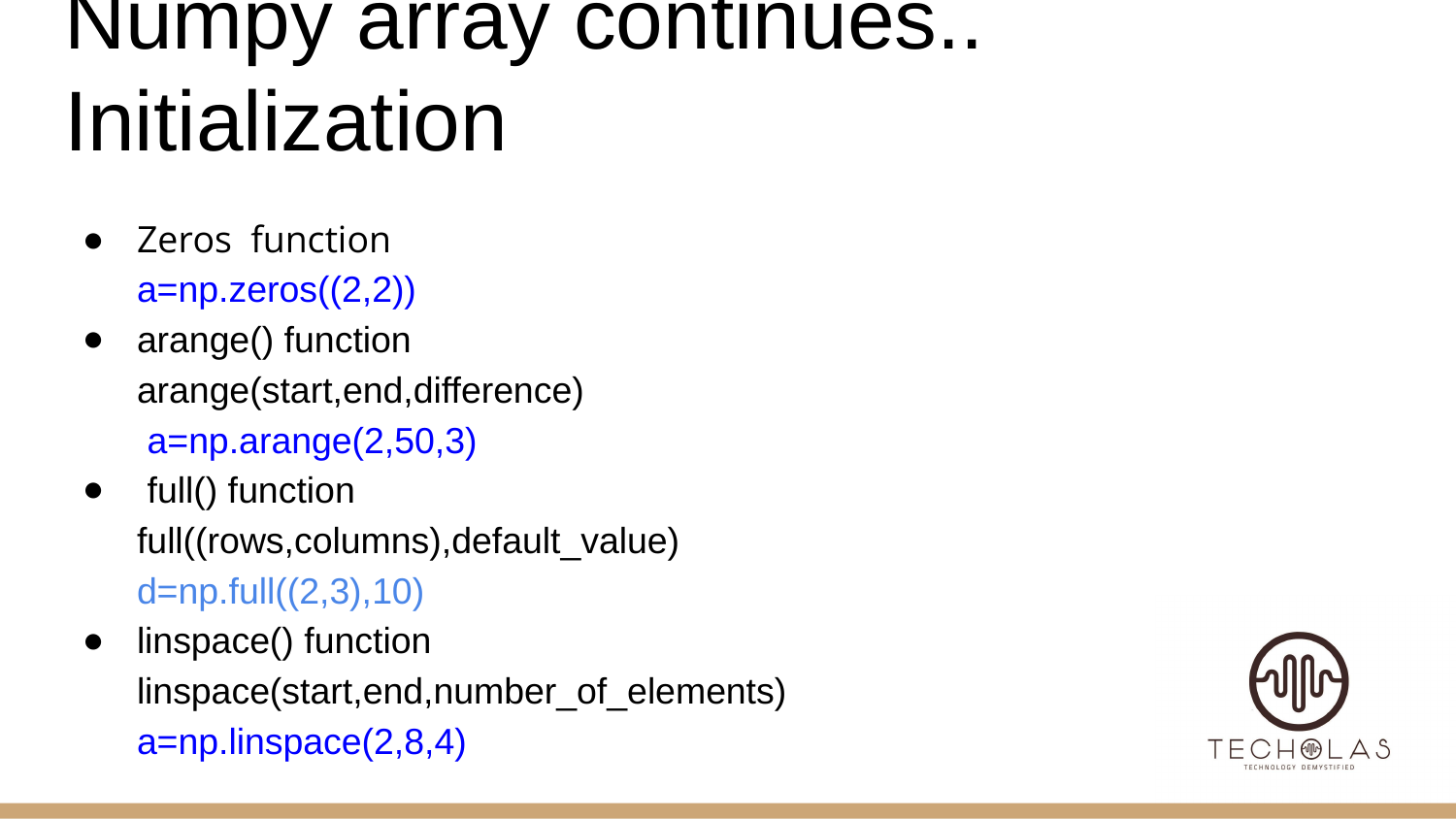

# Numpy array continues.. Initialization
Zeros  function
a=np.zeros((2,2))
arange() function
arange(start,end,difference)
 a=np.arange(2,50,3)
 full() function
full((rows,columns),default_value)
d=np.full((2,3),10)
linspace() function
linspace(start,end,number_of_elements)
a=np.linspace(2,8,4)